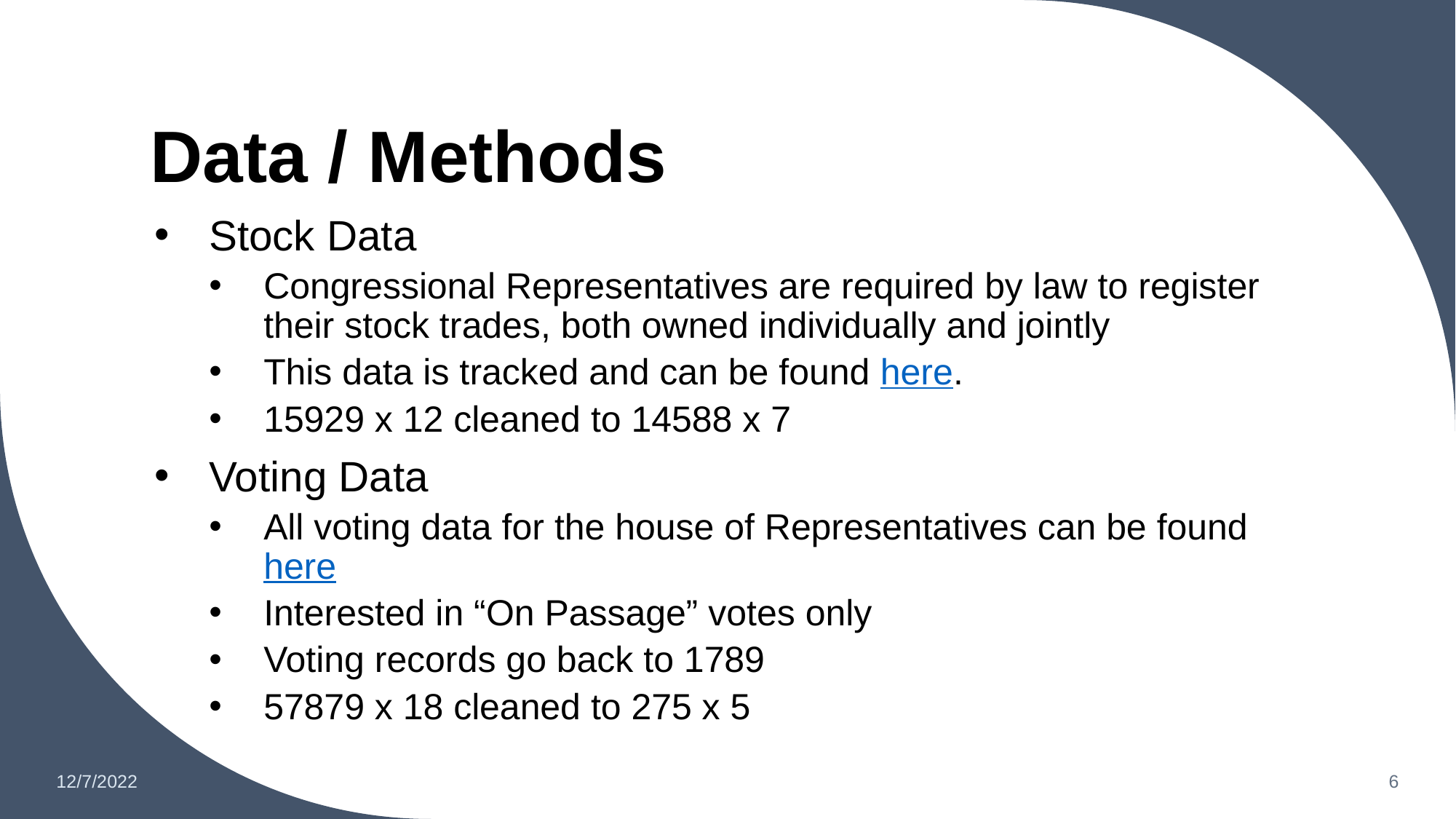

# Data / Methods
Stock Data
Congressional Representatives are required by law to register their stock trades, both owned individually and jointly
This data is tracked and can be found here.
15929 x 12 cleaned to 14588 x 7
Voting Data
All voting data for the house of Representatives can be found here
Interested in “On Passage” votes only
Voting records go back to 1789
57879 x 18 cleaned to 275 x 5
12/7/2022
6